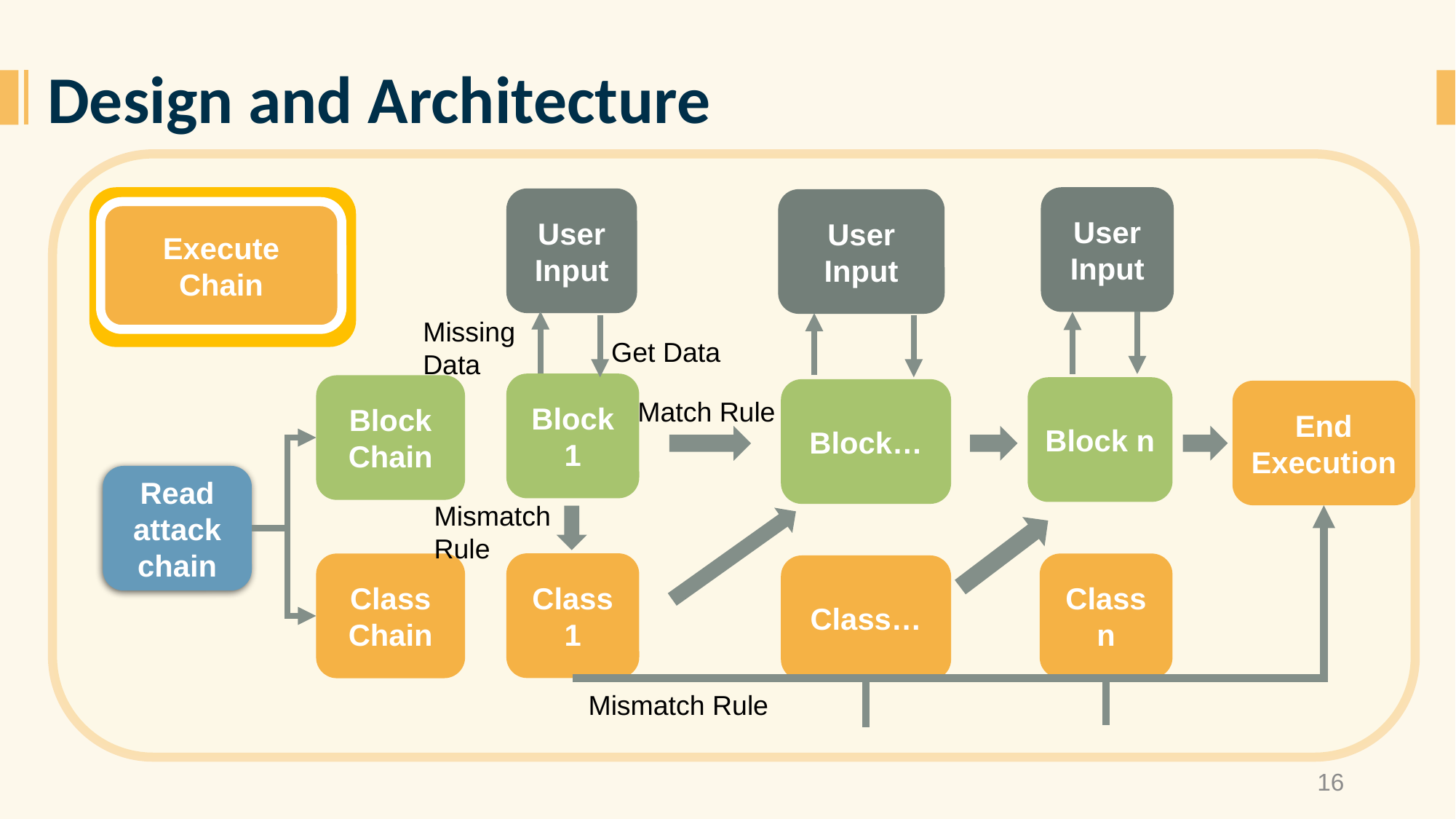

Design and Architecture

User Input
User Input
User Input
Execute Chain
Missing Data
Get Data
Block 1
Block Chain
Block n
Block…
End Execution
Match Rule

Read
attack chain
Mismatch Rule

Class 1
Class Chain
Class n
Class…
Mismatch Rule
16